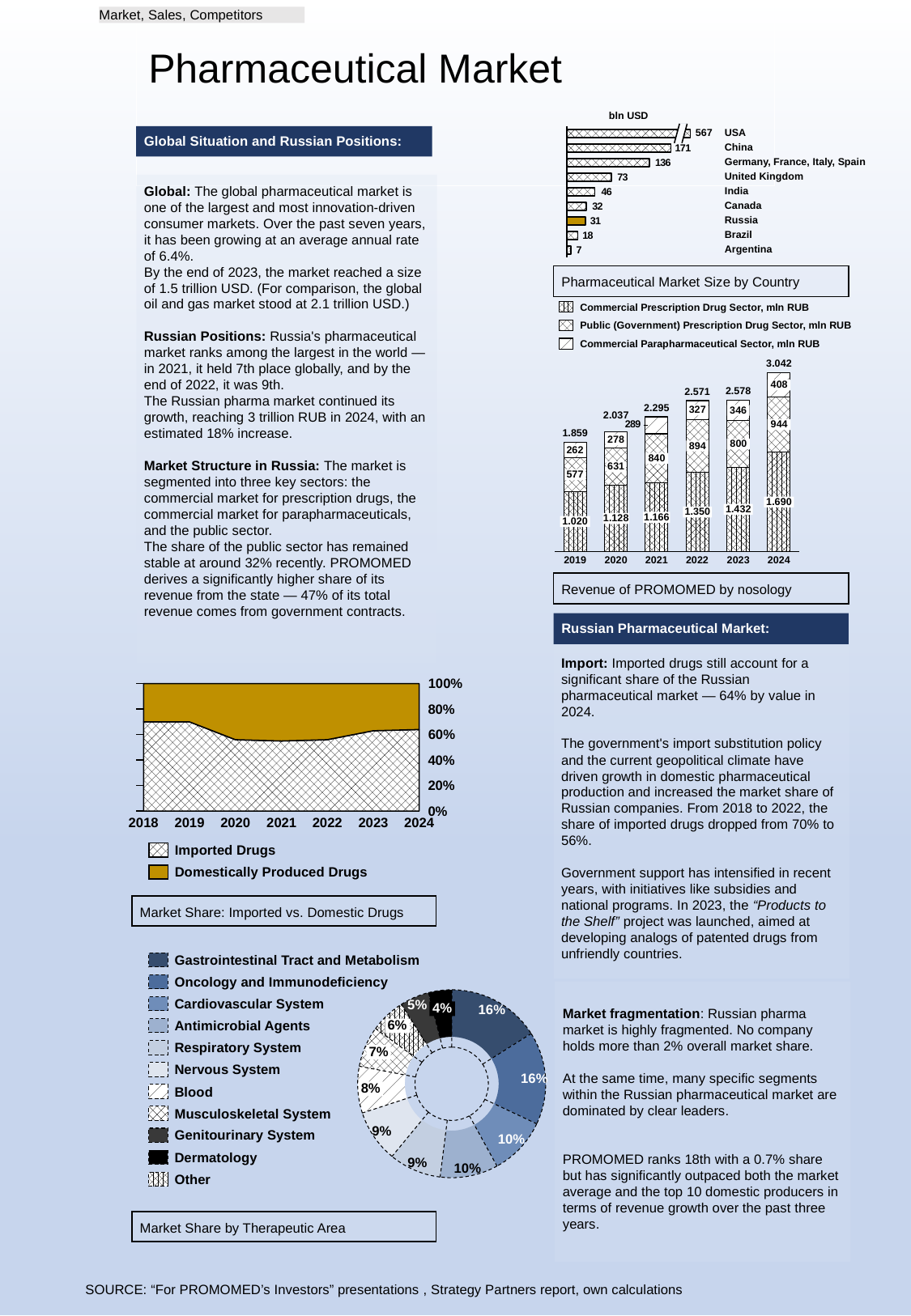

Market, Sales, Competitors
# Pharmaceutical Market

### Chart

| Category |  |
|---|---|
bln USD

Global Situation and Russian Positions:
567
USA
China
Germany, France, Italy, Spain
United Kingdom
Global: The global pharmaceutical market is one of the largest and most innovation-driven consumer markets. Over the past seven years, it has been growing at an average annual rate of 6.4%.
By the end of 2023, the market reached a size of 1.5 trillion USD. (For comparison, the global oil and gas market stood at 2.1 trillion USD.)

Russian Positions: Russia's pharmaceutical market ranks among the largest in the world — in 2021, it held 7th place globally, and by the end of 2022, it was 9th.
The Russian pharma market continued its growth, reaching 3 trillion RUB in 2024, with an estimated 18% increase.
Market Structure in Russia: The market is segmented into three key sectors: the commercial market for prescription drugs, the commercial market for parapharmaceuticals, and the public sector.
The share of the public sector has remained stable at around 32% recently. PROMOMED derives a significantly higher share of its revenue from the state — 47% of its total revenue comes from government contracts.
India
Canada
Russia
Brazil
Argentina
Pharmaceutical Market Size by Country

Commercial Prescription Drug Sector, mln RUB

Public (Government) Prescription Drug Sector, mln RUB

Commercial Parapharmaceutical Sector, mln RUB

### Chart

| Category |  |  |  |
|---|---|---|---|
3.042
408
2.578
2.571
2.295
327
346
2.037
944
1.859
278
800
894
262
840
631
577
1.690
1.432
1.350
1.166
1.128
1.020
2019
2020
2021
2022
2023
2024
Revenue of PROMOMED by nosology
Russian Pharmaceutical Market:
Import: Imported drugs still account for a significant share of the Russian pharmaceutical market — 64% by value in 2024.

The government's import substitution policy and the current geopolitical climate have driven growth in domestic pharmaceutical production and increased the market share of Russian companies. From 2018 to 2022, the share of imported drugs dropped from 70% to 56%.

Government support has intensified in recent years, with initiatives like subsidies and national programs. In 2023, the “Products to the Shelf” project was launched, aimed at developing analogs of patented drugs from unfriendly countries.

### Chart

| Category |  |  |
|---|---|---|
100%
80%
60%
40%
20%
0%
2018
2019
2020
2021
2022
2023
2024

Imported Drugs

Domestically Produced Drugs
Market Share: Imported vs. Domestic Drugs

Gastrointestinal Tract and Metabolism

### Chart

| Category |  |
|---|---|
Oncology and Immunodeficiency

Market fragmentation: Russian pharma market is highly fragmented. No company holds more than 2% overall market share.

At the same time, many specific segments within the Russian pharmaceutical market are dominated by clear leaders.

PROMOMED ranks 18th with a 0.7% share but has significantly outpaced both the market average and the top 10 domestic producers in terms of revenue growth over the past three years.

Cardiovascular System
4%

6%
Antimicrobial Agents

Respiratory System
7%

Nervous System
8%

Blood

Musculoskeletal System

Genitourinary System

Dermatology

Other
Market Share by Therapeutic Area
SOURCE: “For PROMOMED’s Investors” presentations , Strategy Partners report, own calculations